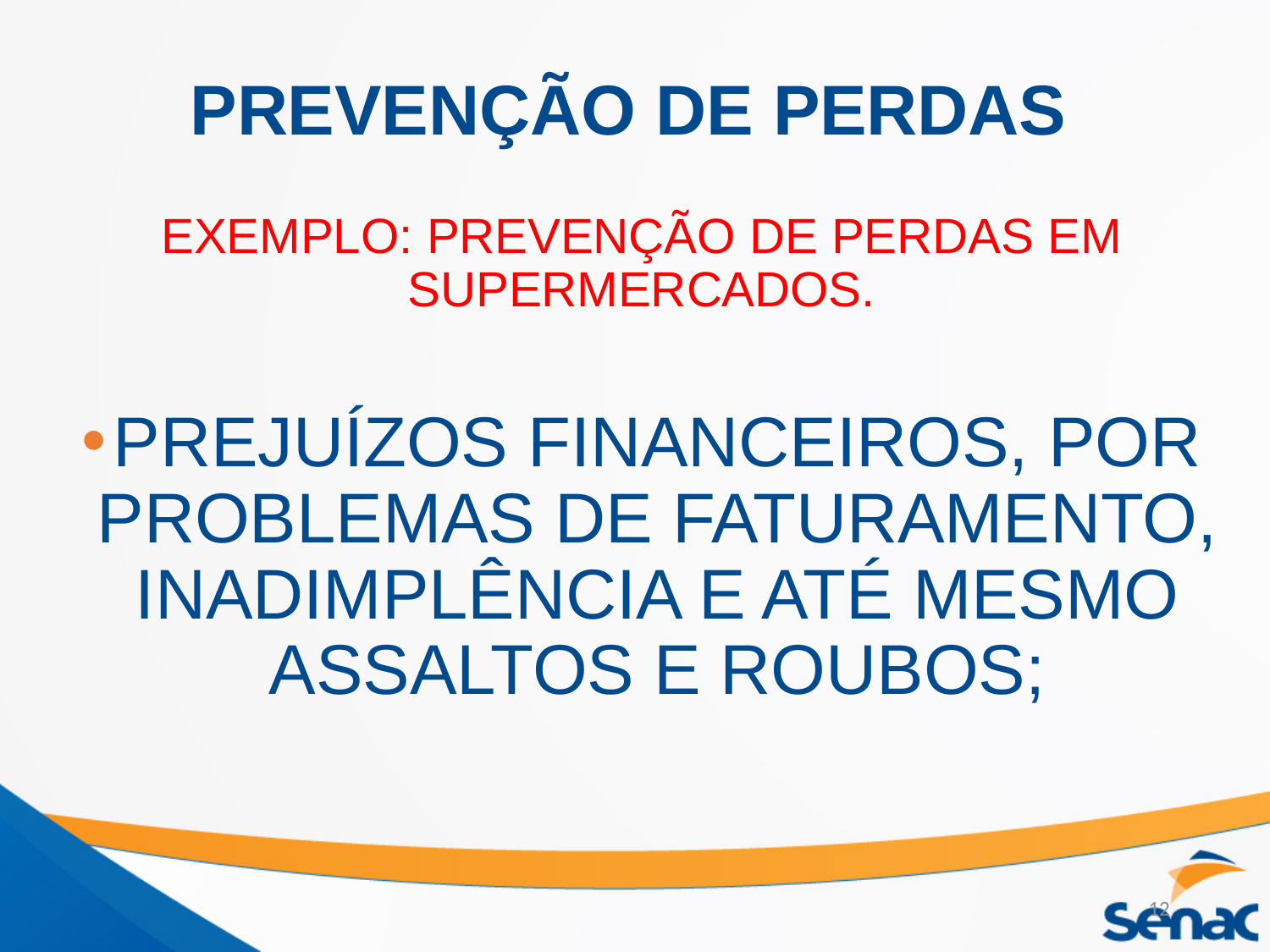

# PREVENÇÃO DE PERDAS
EXEMPLO: PREVENÇÃO DE PERDAS EM SUPERMERCADOS.

PREJUÍZOS FINANCEIROS, POR PROBLEMAS DE FATURAMENTO, INADIMPLÊNCIA E ATÉ MESMO ASSALTOS E ROUBOS;
12